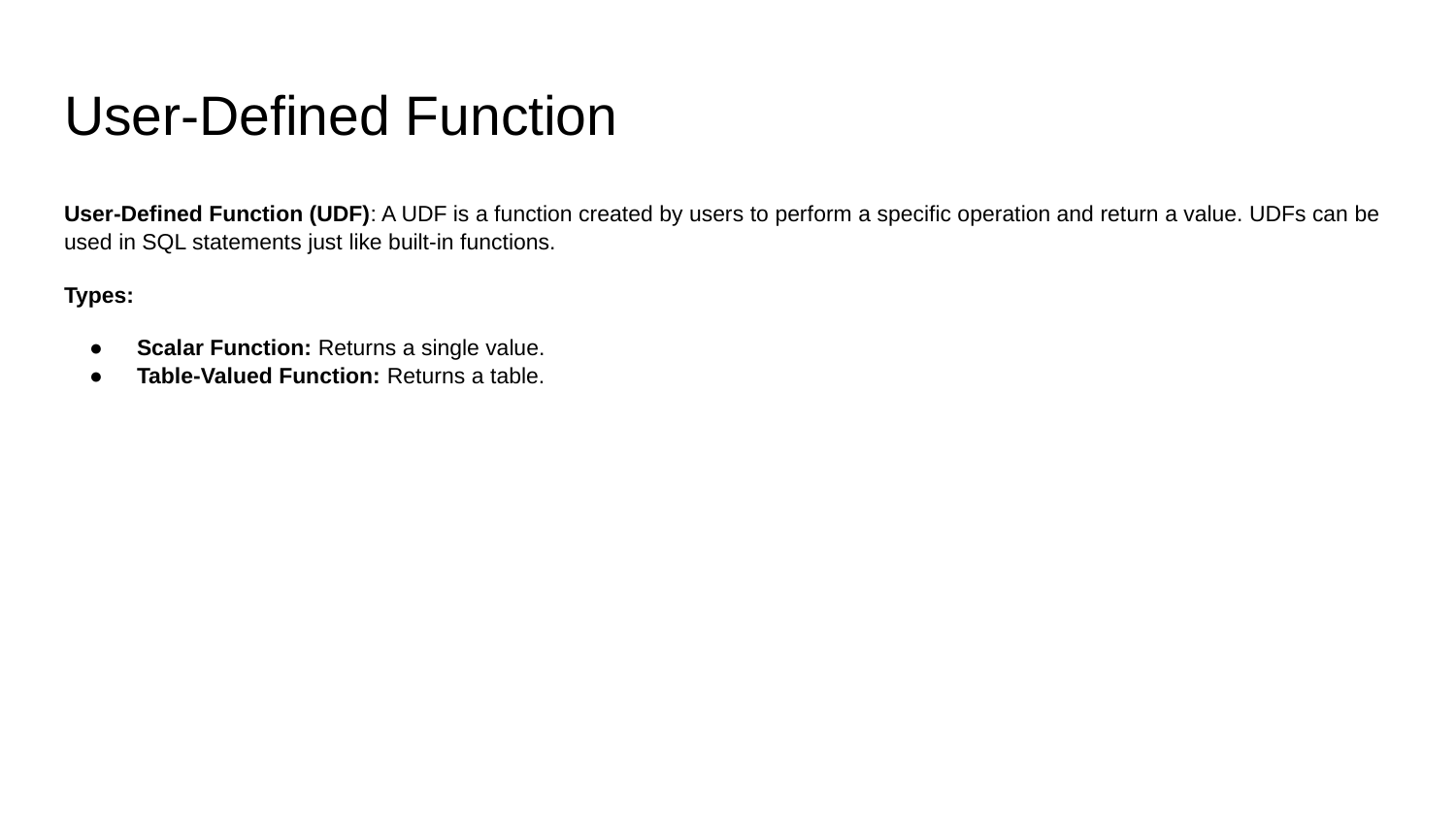

# User-Defined Function
User-Defined Function (UDF): A UDF is a function created by users to perform a specific operation and return a value. UDFs can be used in SQL statements just like built-in functions.
Types:
Scalar Function: Returns a single value.
Table-Valued Function: Returns a table.